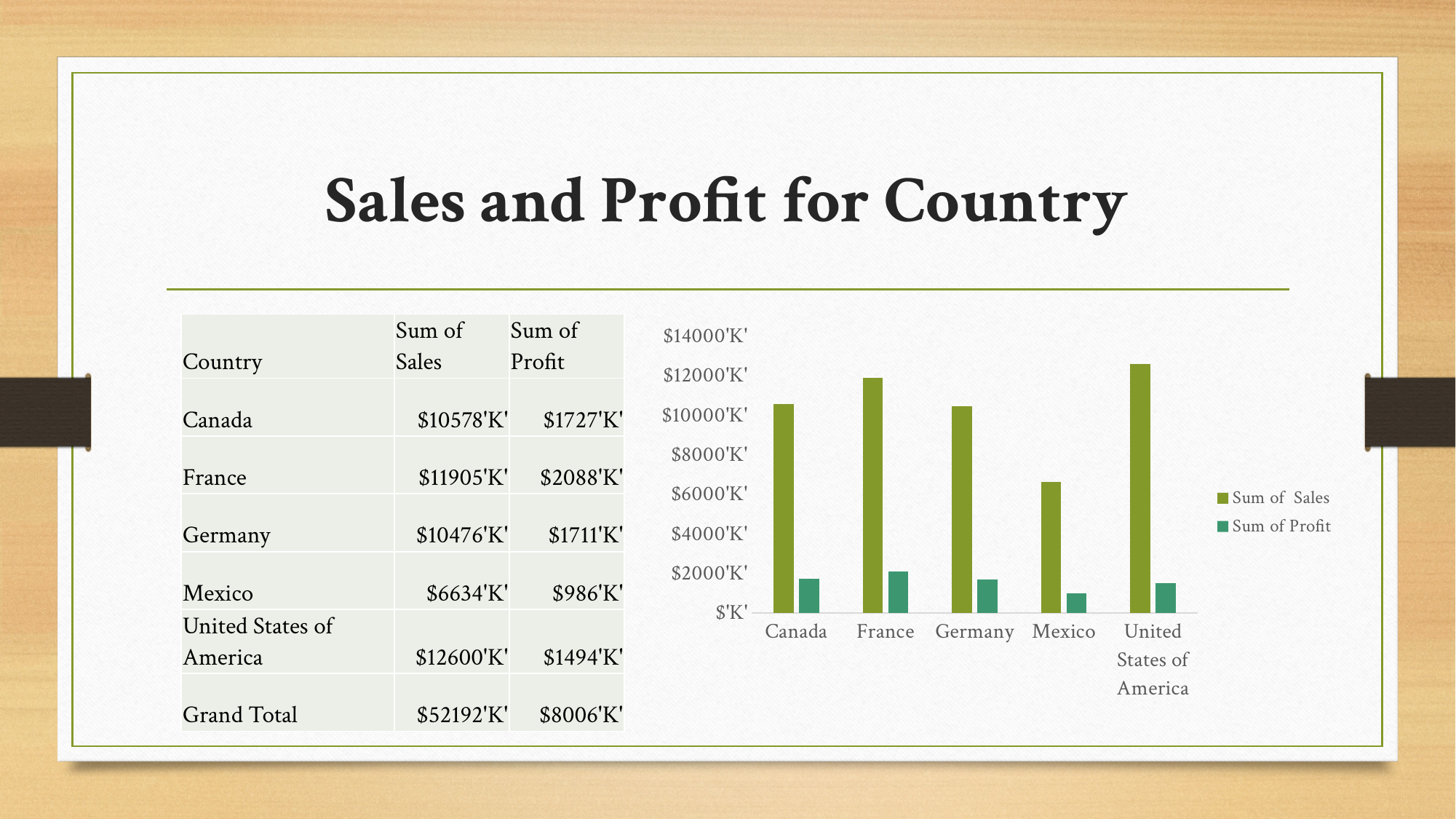

# Sales and Profit for Country
| Country | Sum of Sales | Sum of Profit |
| --- | --- | --- |
| Canada | $10578'K' | $1727'K' |
| France | $11905'K' | $2088'K' |
| Germany | $10476'K' | $1711'K' |
| Mexico | $6634'K' | $986'K' |
| United States of America | $12600'K' | $1494'K' |
| Grand Total | $52192'K' | $8006'K' |

### Chart

| Category | Sum of  Sales | Sum of Profit |
|---|---|---|
| Canada | 10577500.254999999 | 1727227.755 |
| France | 11904684.19 | 2087593.69 |
| Germany | 10475755.399999997 | 1711001.4000000004 |
| Mexico | 6633710.209999999 | 986300.2099999997 |
| United States of America | 12600058.7 | 1493697.2000000002 |